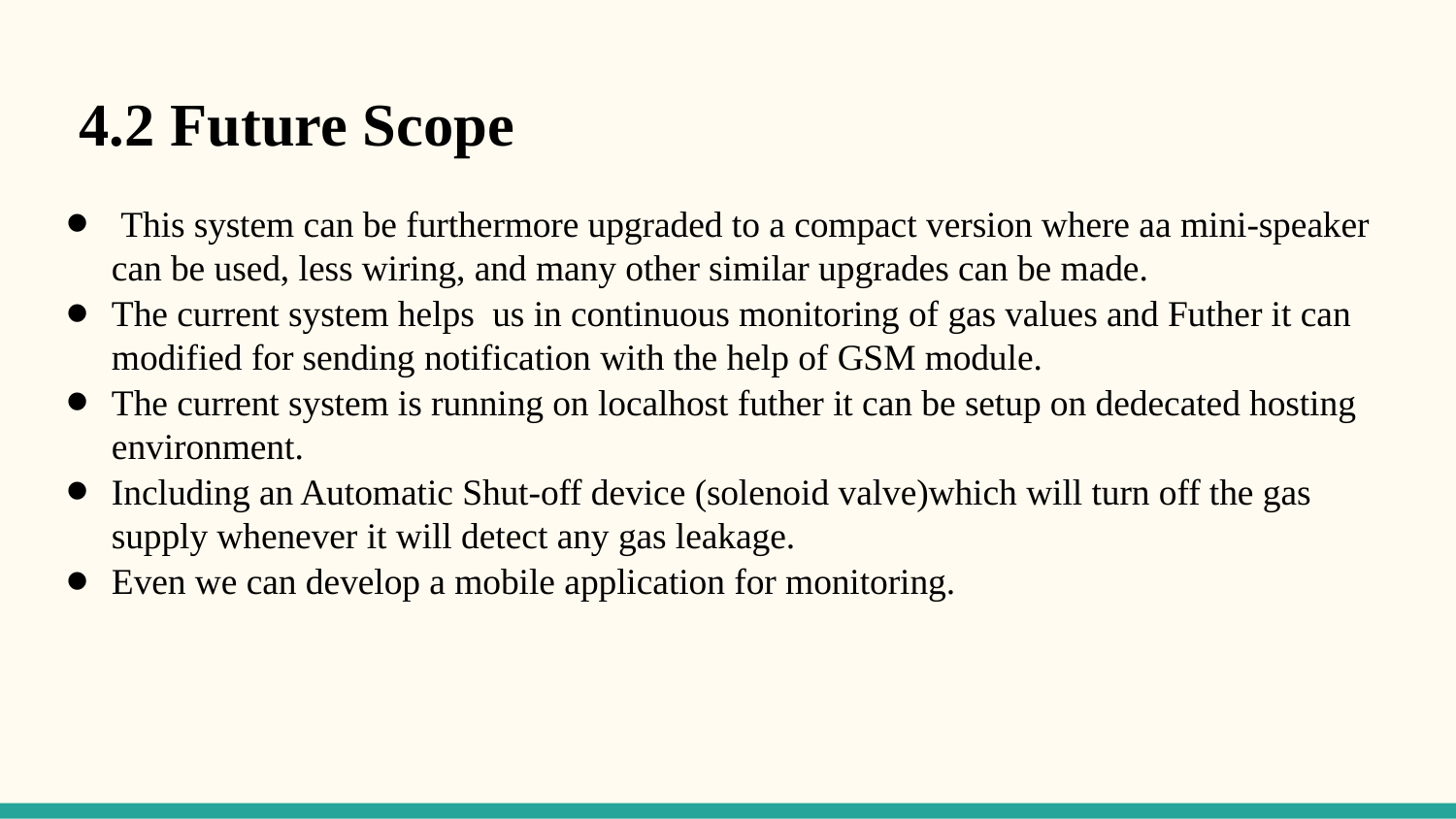

4.2 Future Scope
 This system can be furthermore upgraded to a compact version where aa mini-speaker can be used, less wiring, and many other similar upgrades can be made.
The current system helps  us in continuous monitoring of gas values and Futher it can modified for sending notification with the help of GSM module.
The current system is running on localhost futher it can be setup on dedecated hosting environment.
Including an Automatic Shut-off device (solenoid valve)which will turn off the gas supply whenever it will detect any gas leakage.
Even we can develop a mobile application for monitoring.